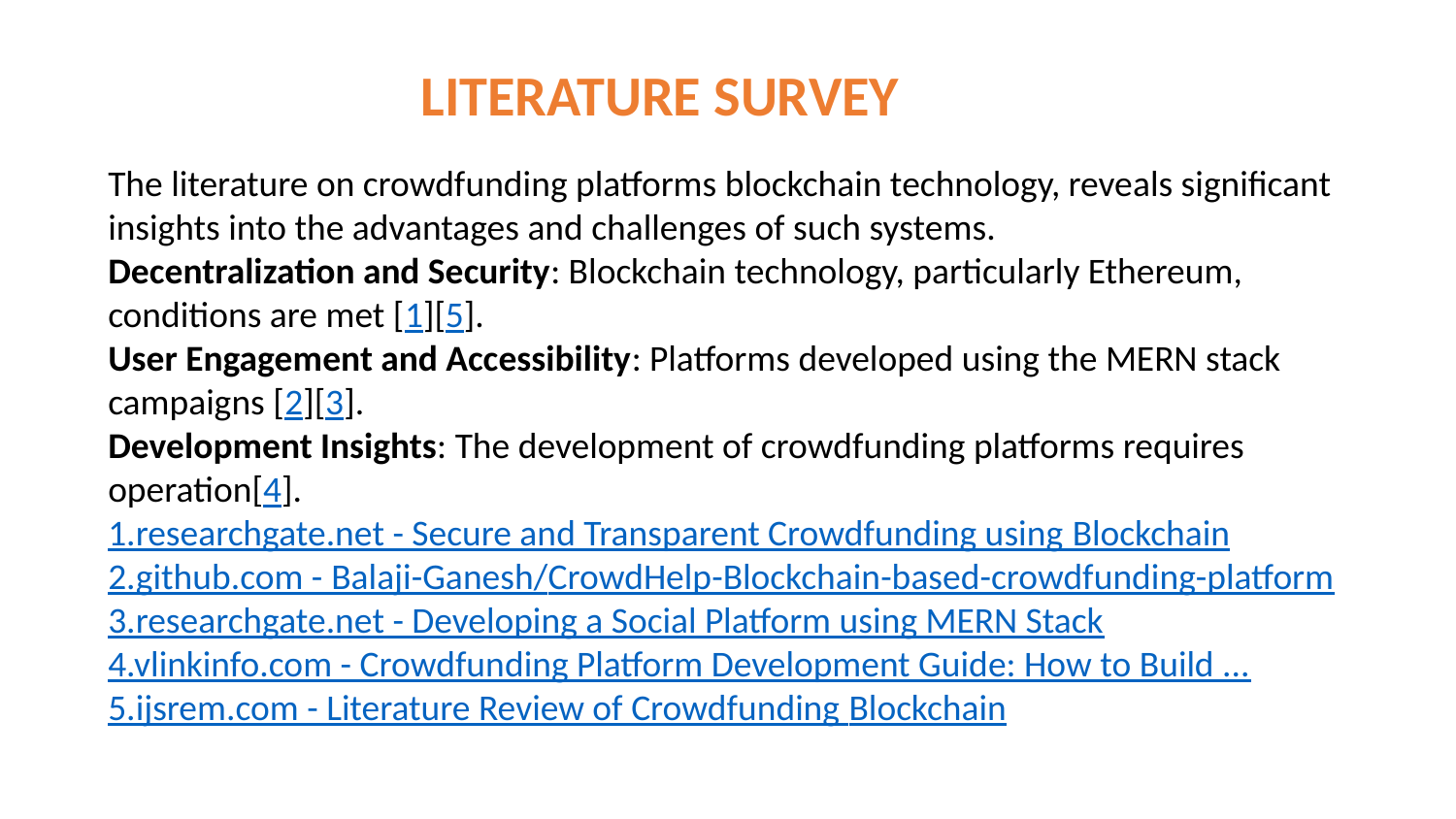

LITERATURE SURVEY
The literature on crowdfunding platforms blockchain technology, reveals significant insights into the advantages and challenges of such systems.
Decentralization and Security: Blockchain technology, particularly Ethereum, conditions are met [1][5].
User Engagement and Accessibility: Platforms developed using the MERN stack campaigns [2][3].
Development Insights: The development of crowdfunding platforms requires operation[4].
1.researchgate.net - Secure and Transparent Crowdfunding using Blockchain
2.github.com - Balaji-Ganesh/CrowdHelp-Blockchain-based-crowdfunding-platform
3.researchgate.net - Developing a Social Platform using MERN Stack
4.vlinkinfo.com - Crowdfunding Platform Development Guide: How to Build ...
5.ijsrem.com - Literature Review of Crowdfunding Blockchain